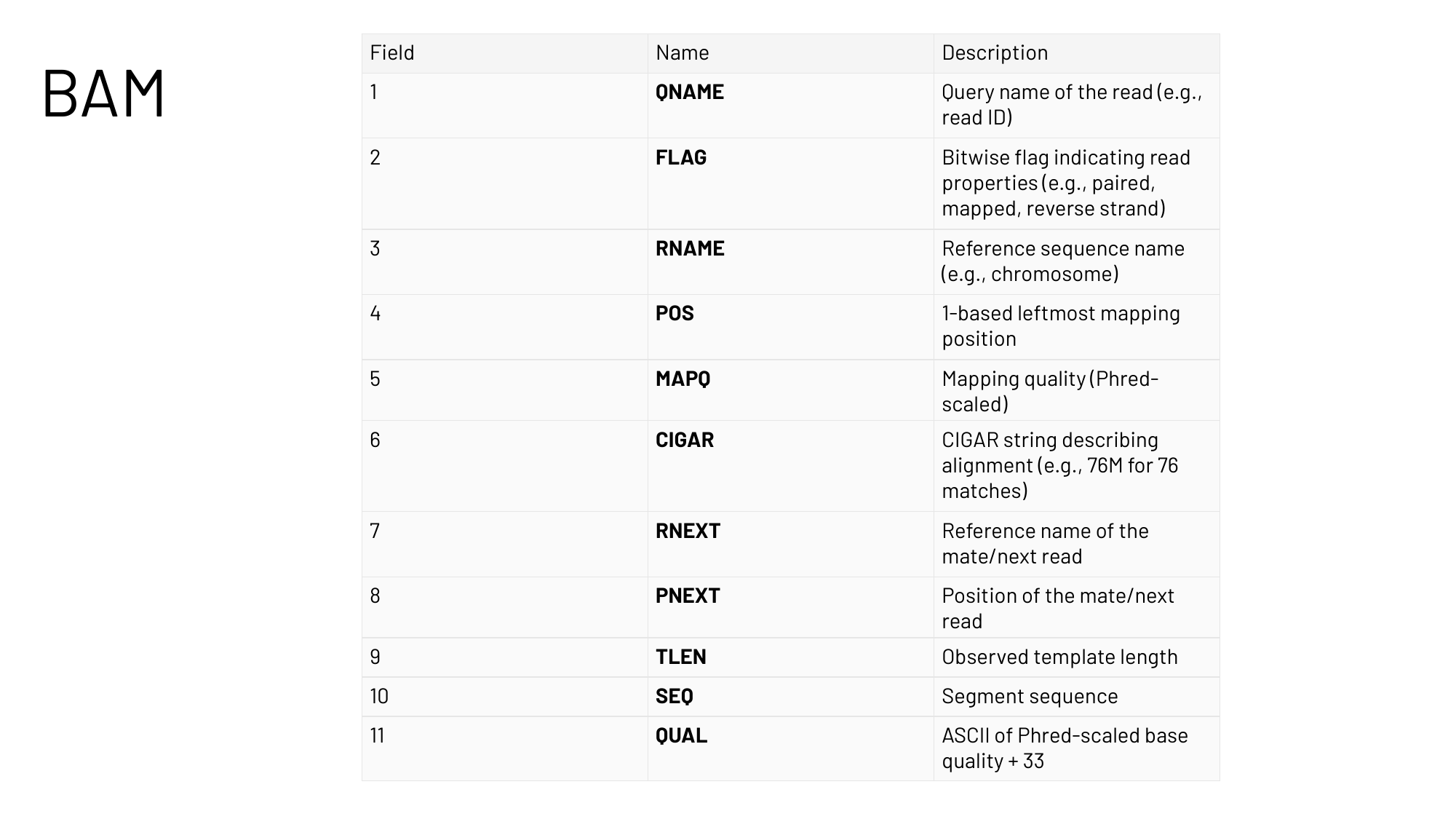

# BAM
| Field | Name | Description |
| --- | --- | --- |
| 1 | QNAME | Query name of the read (e.g., read ID) |
| 2 | FLAG | Bitwise flag indicating read properties (e.g., paired, mapped, reverse strand) |
| 3 | RNAME | Reference sequence name (e.g., chromosome) |
| 4 | POS | 1-based leftmost mapping position |
| 5 | MAPQ | Mapping quality (Phred-scaled) |
| 6 | CIGAR | CIGAR string describing alignment (e.g., 76M for 76 matches) |
| 7 | RNEXT | Reference name of the mate/next read |
| 8 | PNEXT | Position of the mate/next read |
| 9 | TLEN | Observed template length |
| 10 | SEQ | Segment sequence |
| 11 | QUAL | ASCII of Phred-scaled base quality + 33 |